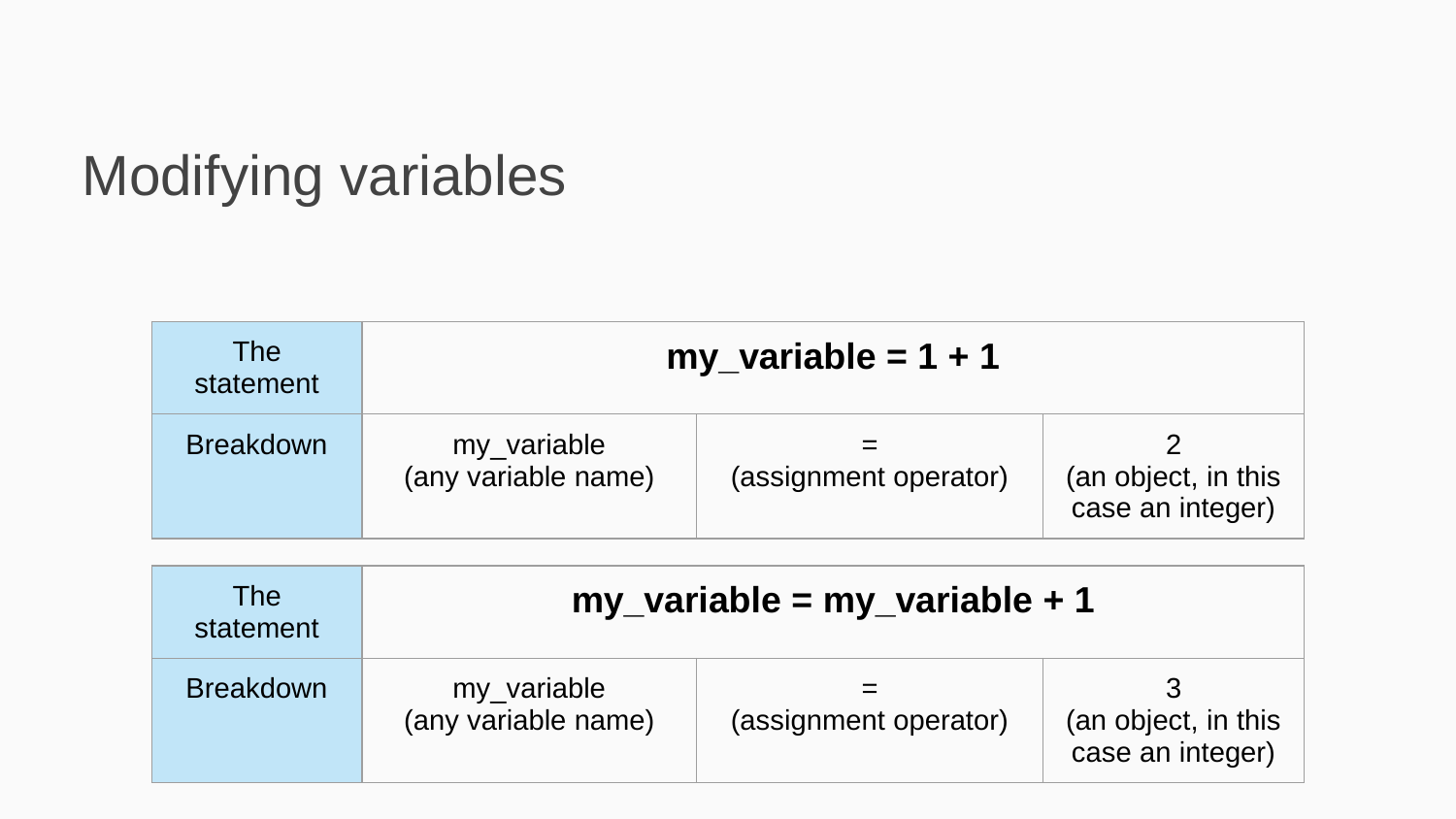

Modifying variables
| The statement | my\_variable = 1 + 1 |  |  |
| --- | --- | --- | --- |
| Breakdown | my\_variable (any variable name) | = (assignment operator) | 2 (an object, in this case an integer) |
| The statement | my\_variable = my\_variable + 1 |  |  |
| --- | --- | --- | --- |
| Breakdown | my\_variable (any variable name) | = (assignment operator) | 3 (an object, in this case an integer) |